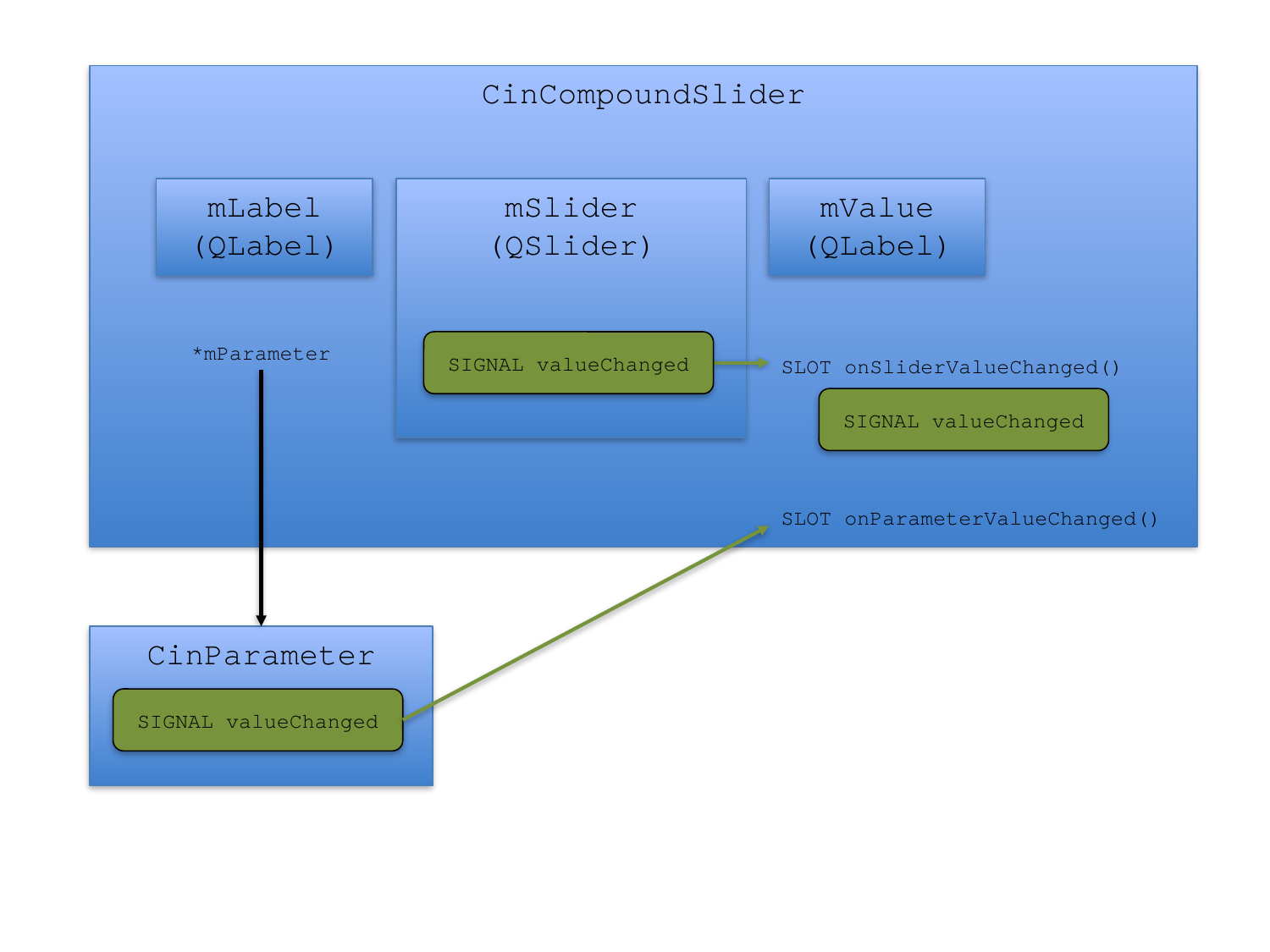

CinCompoundSlider
mSlider
(QSlider)
mLabel
(QLabel)
mValue
(QLabel)
SIGNAL valueChanged
*mParameter
SLOT onSliderValueChanged()

SLOT onParameterValueChanged()

SIGNAL valueChanged
CinParameter
SIGNAL valueChanged